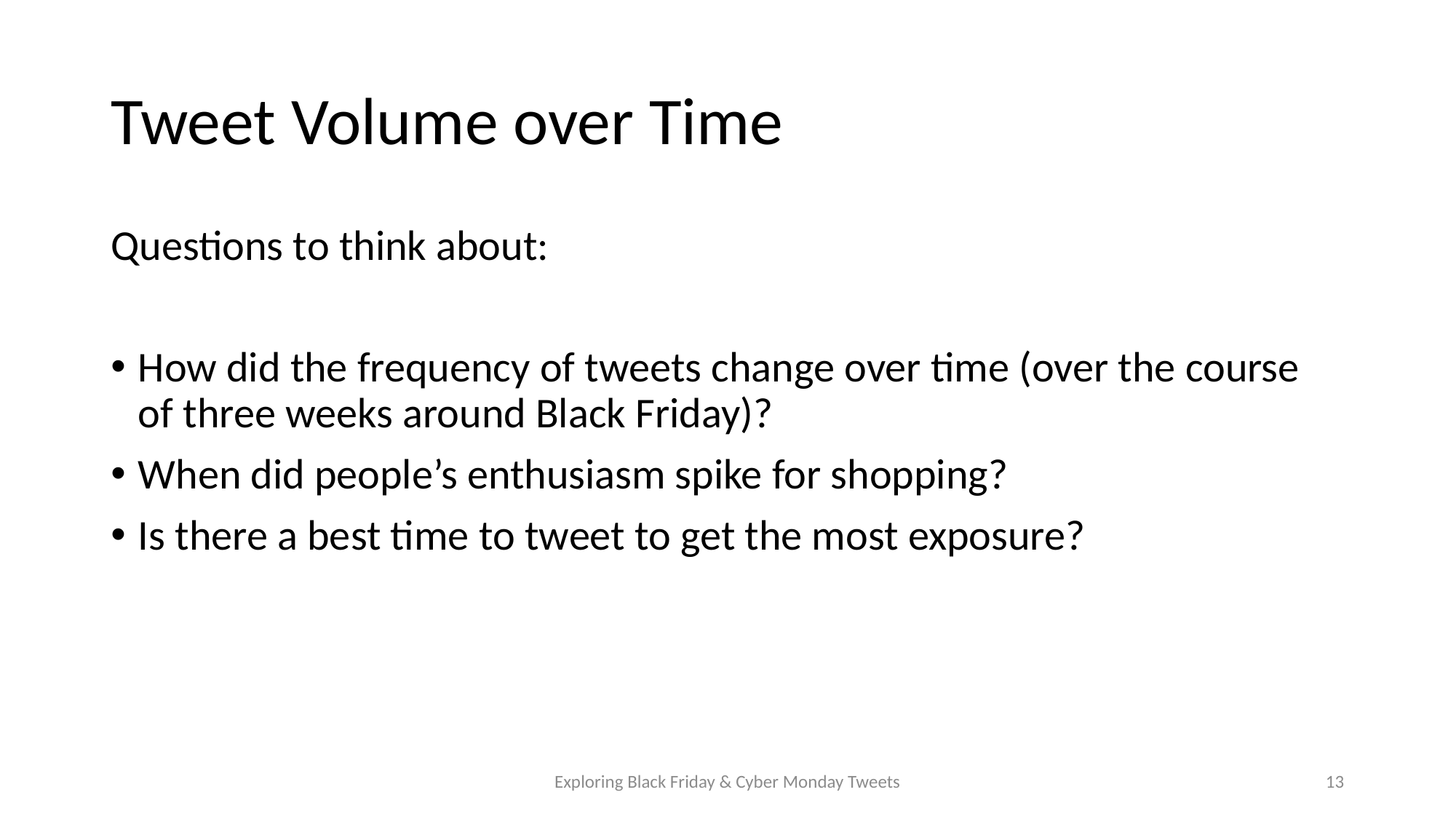

# Tweet Volume over Time
Questions to think about:

How did the frequency of tweets change over time (over the course of three weeks around Black Friday)?
When did people’s enthusiasm spike for shopping?
Is there a best time to tweet to get the most exposure?
Exploring Black Friday & Cyber Monday Tweets
13